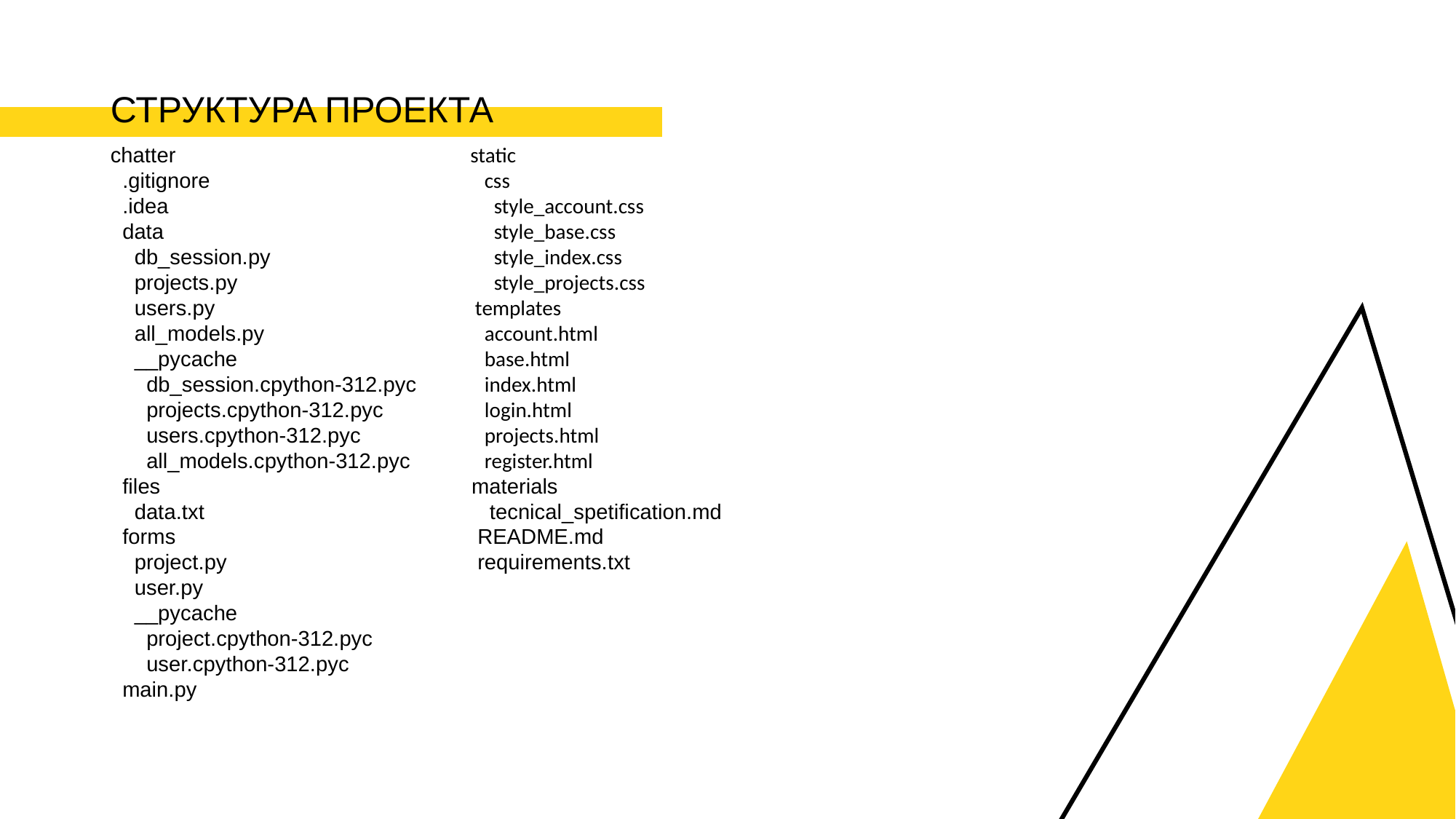

СТРУКТУРА ПРОЕКТА

 static
    css
      style_account.css
      style_base.css
      style_index.css
      style_projects.css
  templates
    account.html
    base.html
    index.html
    login.html
    projects.html
    register.html
 materials
    tecnical_spetification.md
  README.md
  requirements.txt
chatter
  .gitignore
  .idea
  data
    db_session.py
    projects.py
    users.py
    all_models.py
    __pycache
      db_session.cpython-312.pyc
      projects.cpython-312.pyc
      users.cpython-312.pyc
      all_models.cpython-312.pyc
  files
    data.txt
  forms
    project.py
    user.py
    __pycache
      project.cpython-312.pyc
      user.cpython-312.pyc
  main.py